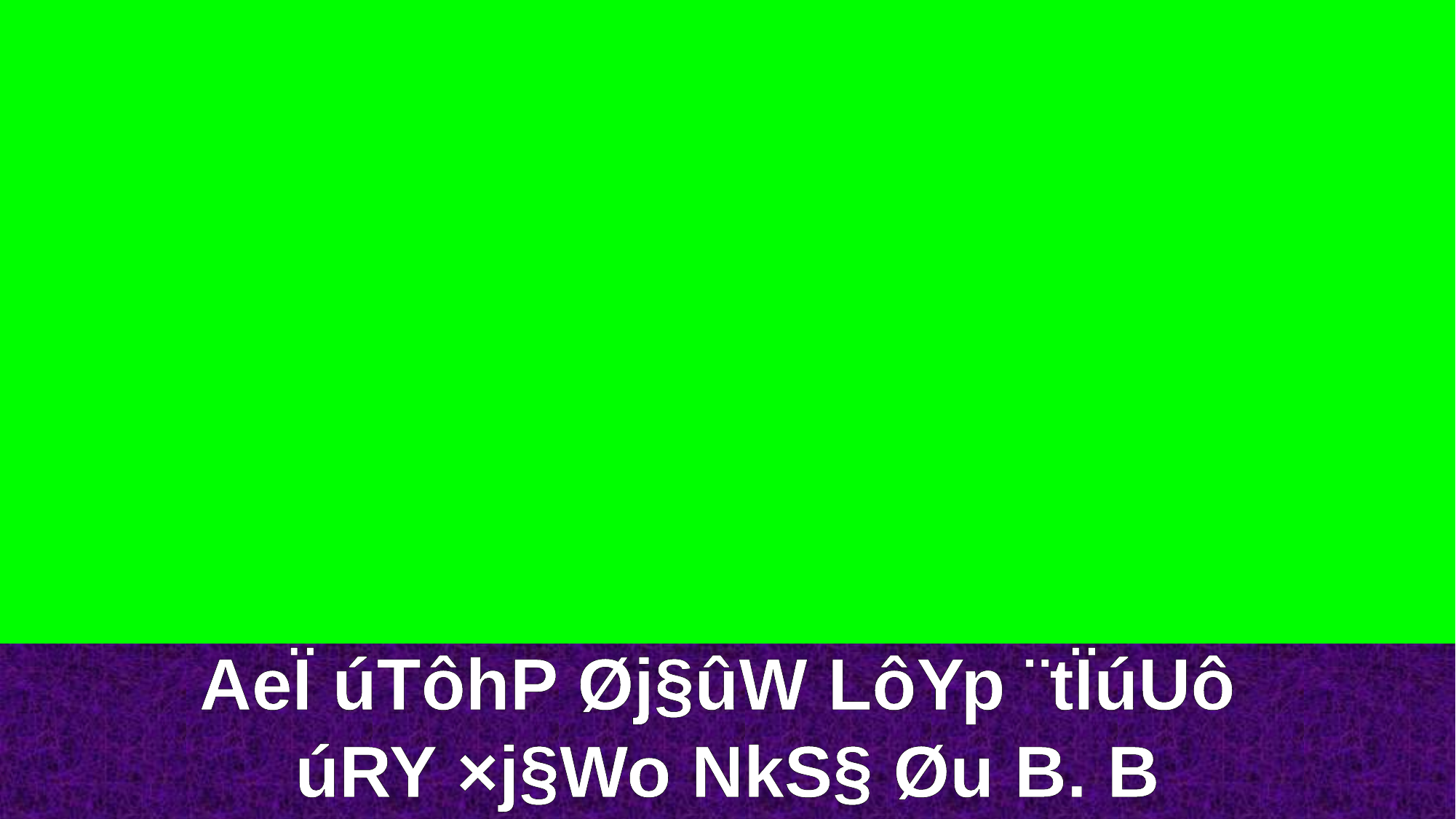

AeÏ úTôhP Øj§ûW LôYp ¨tÏúUô
úRY ×j§Wo NkS§ Øu B. B